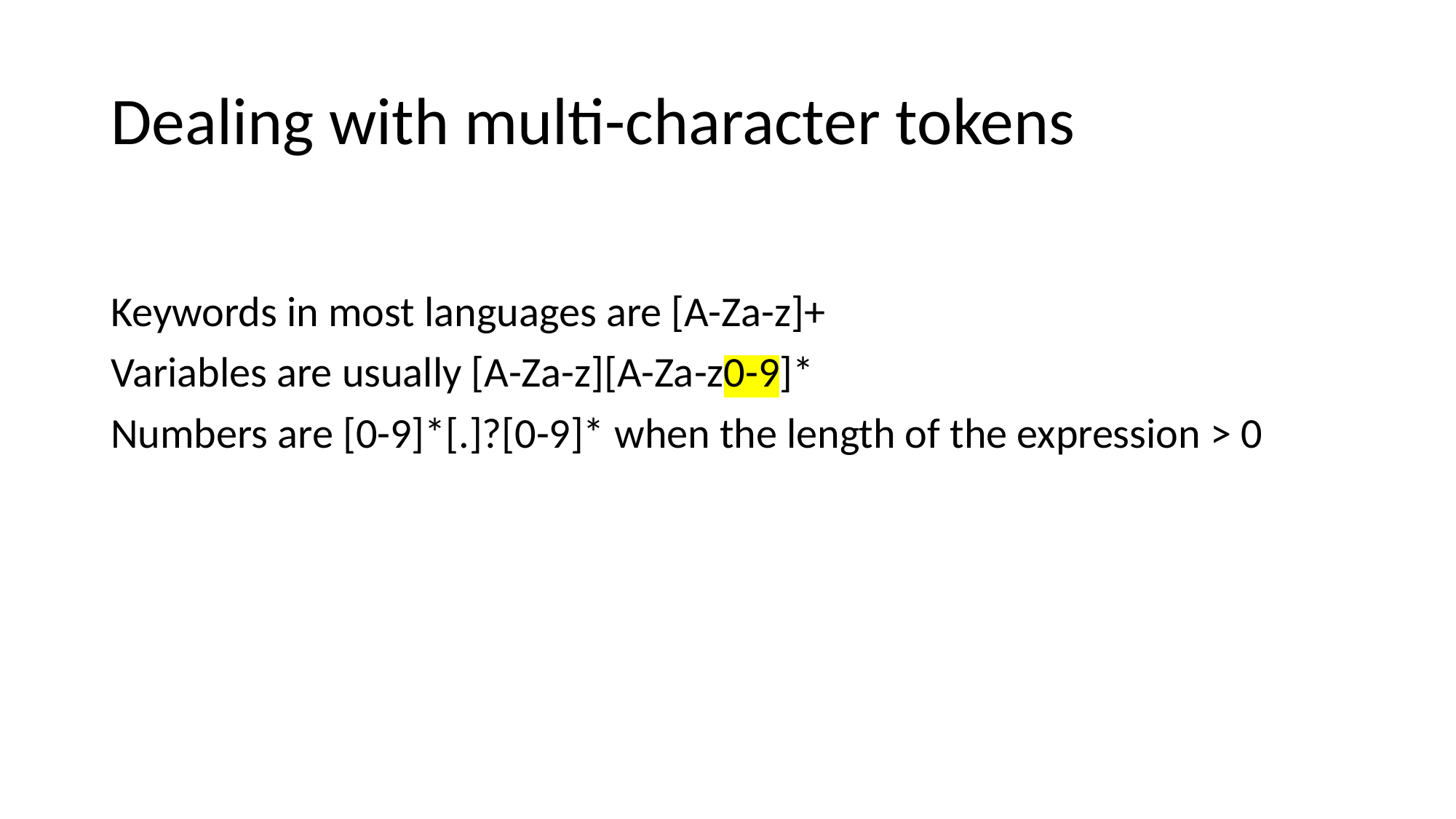

# Dealing with multi-character tokens

Keywords in most languages are [A-Za-z]+
Variables are usually [A-Za-z][A-Za-z0-9]*
Numbers are [0-9]*[.]?[0-9]* when the length of the expression > 0